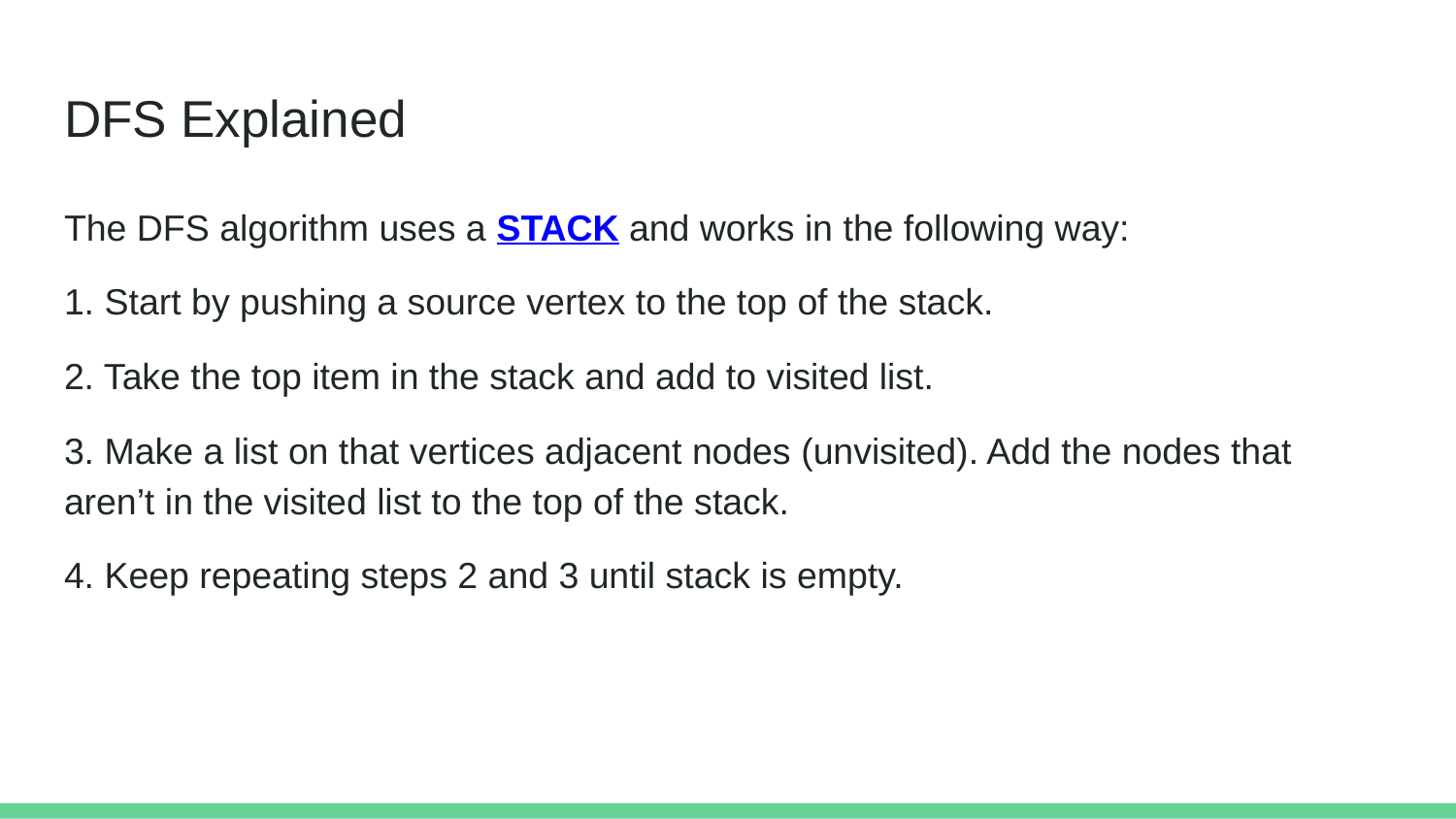

# DFS Explained
The DFS algorithm uses a STACK and works in the following way:
1. Start by pushing a source vertex to the top of the stack.
2. Take the top item in the stack and add to visited list.
3. Make a list on that vertices adjacent nodes (unvisited). Add the nodes that aren’t in the visited list to the top of the stack.
4. Keep repeating steps 2 and 3 until stack is empty.